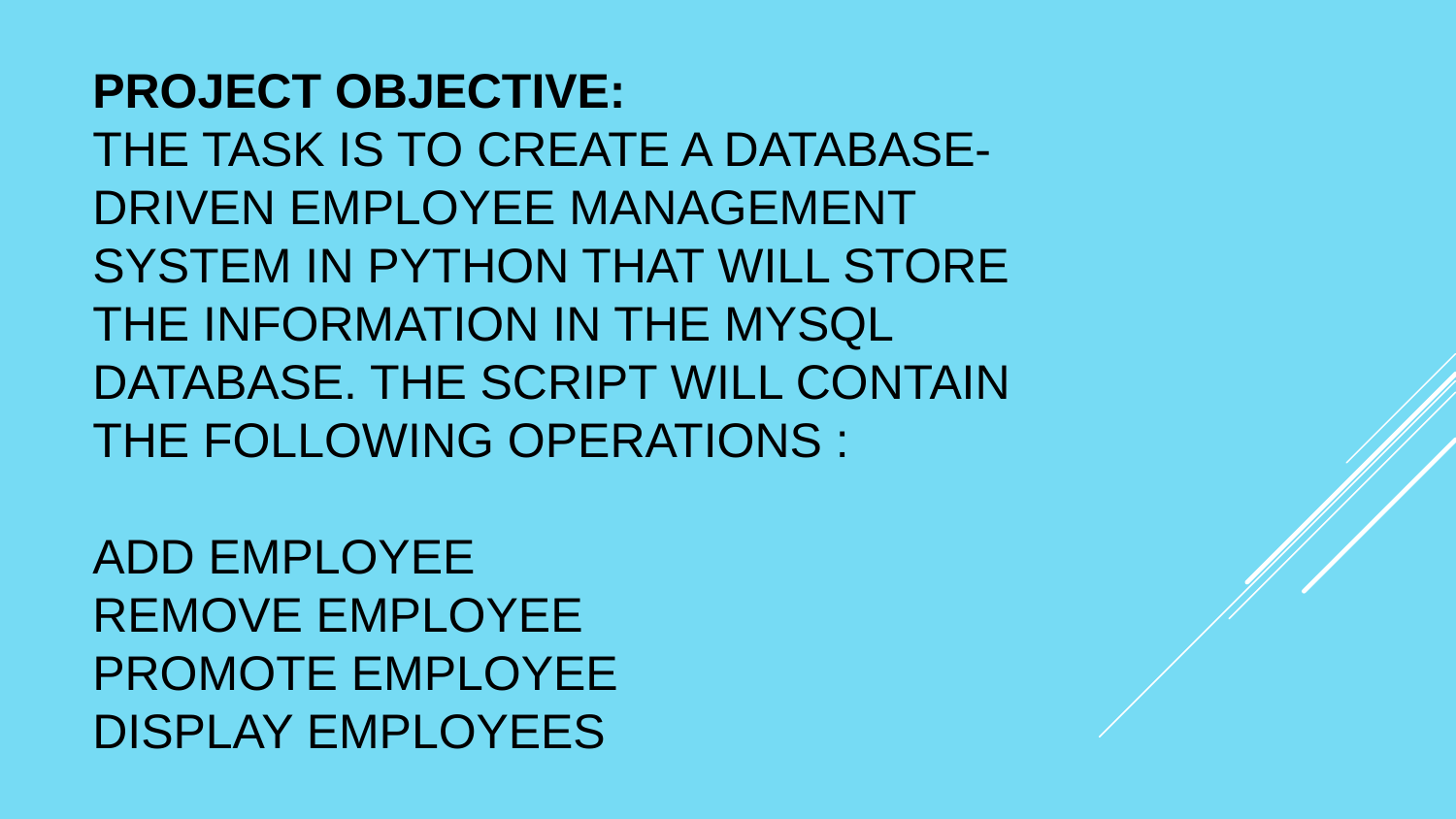

# Project objective:
The task is to create a Database-driven Employee Management System in Python that will store the information in the MySQL Database. The script will contain the following operations :
Add Employee
Remove Employee
Promote Employee
Display Employees